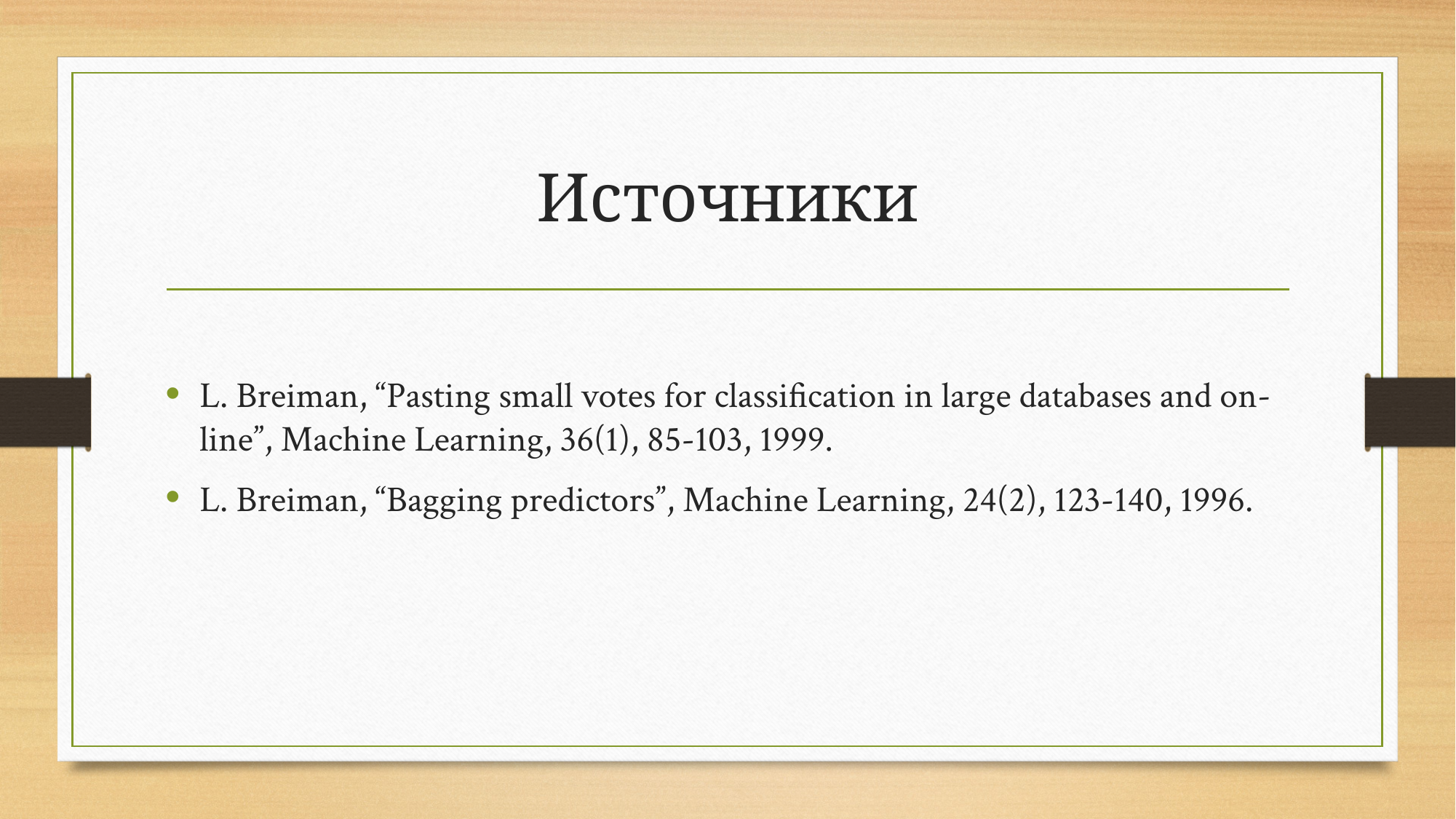

# Источники

L. Breiman, “Pasting small votes for classification in large databases and on-line”, Machine Learning, 36(1), 85-103, 1999.
L. Breiman, “Bagging predictors”, Machine Learning, 24(2), 123-140, 1996.